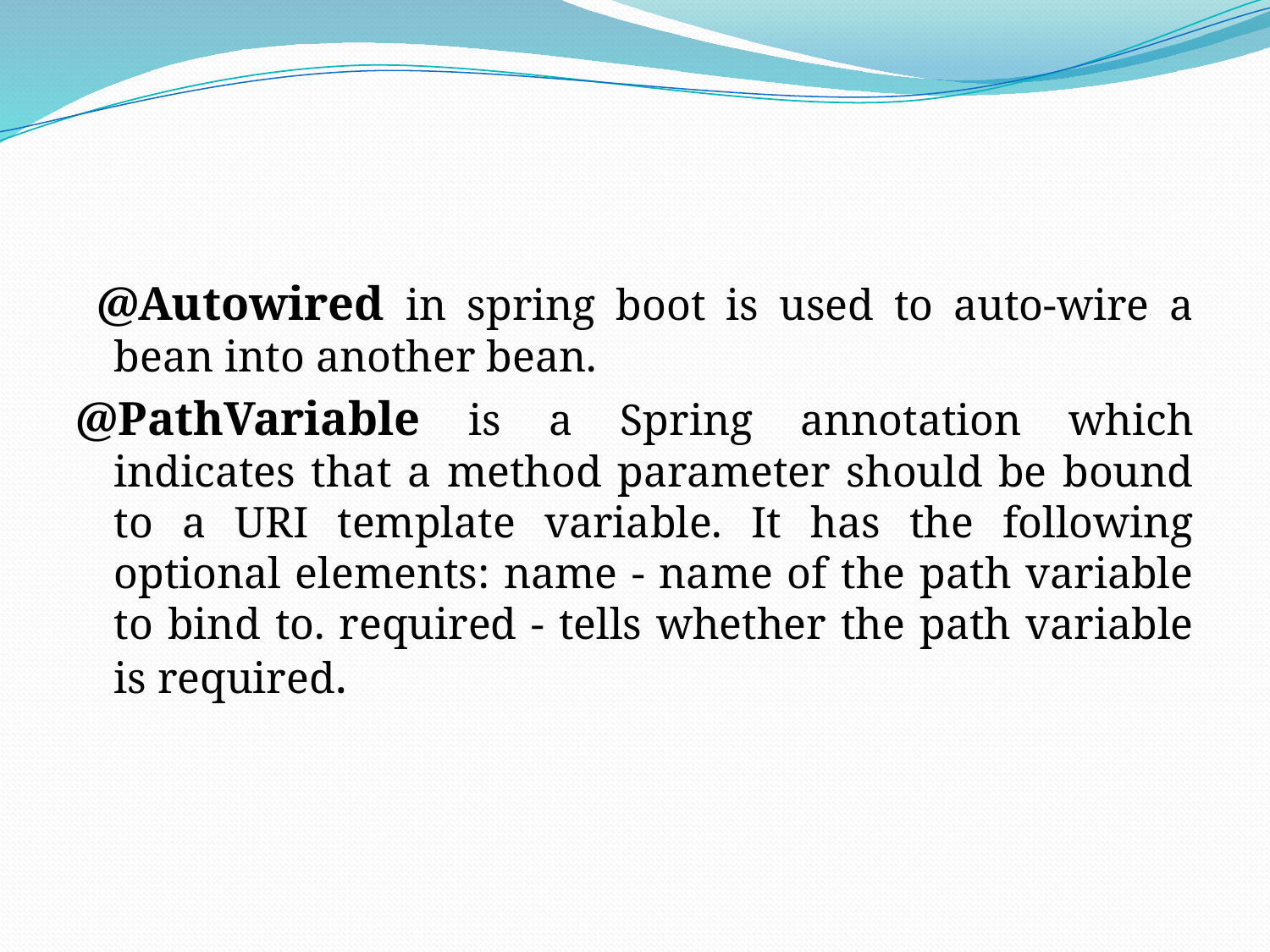

#
 @Autowired in spring boot is used to auto-wire a bean into another bean.
@PathVariable is a Spring annotation which indicates that a method parameter should be bound to a URI template variable. It has the following optional elements: name - name of the path variable to bind to. required - tells whether the path variable is required.